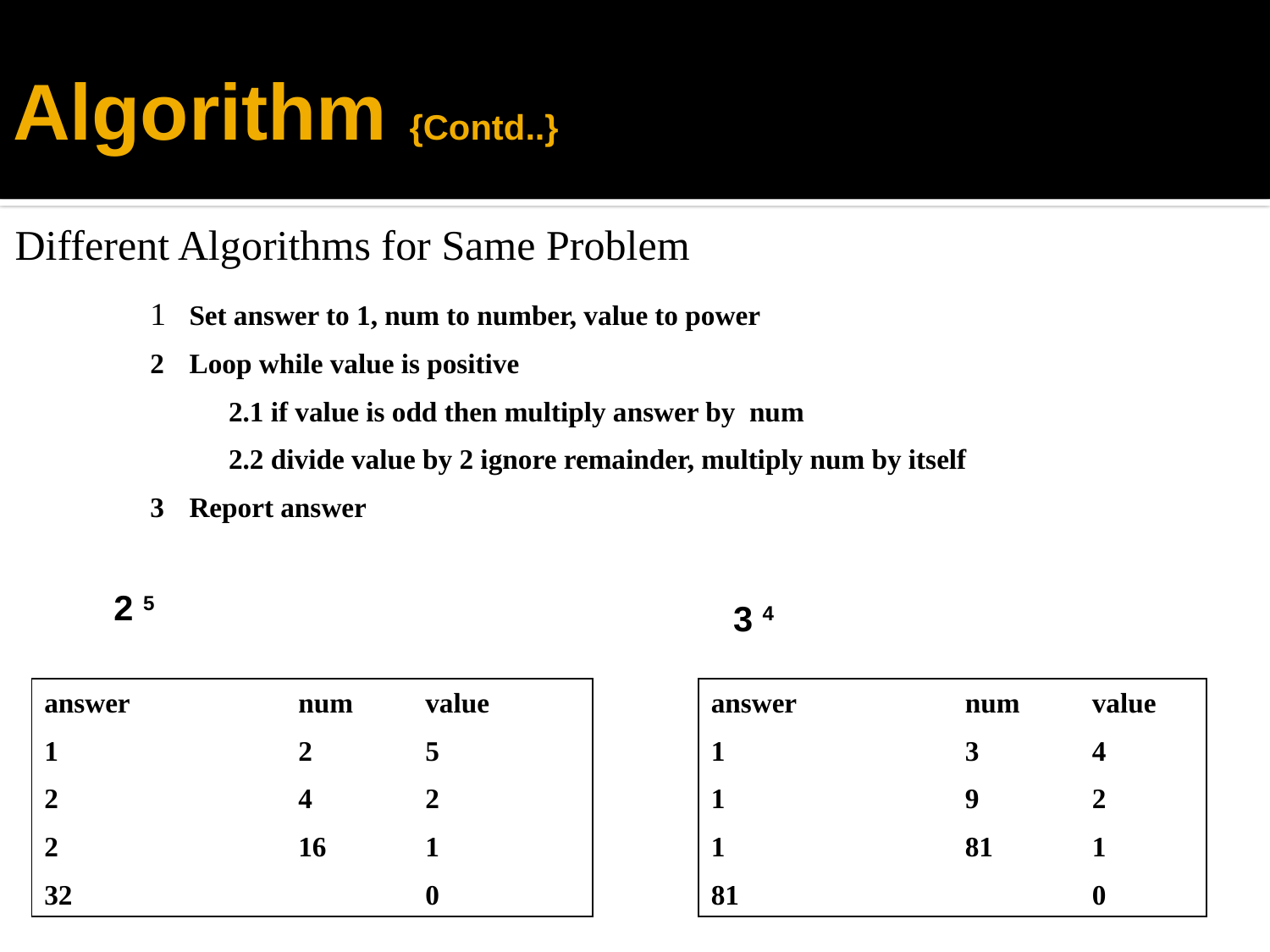

# Algorithm {Contd..}
Different Algorithms for Same Problem
1 	Set answer to 1, num to number, value to power
2 	Loop while value is positive
		2.1 if value is odd then multiply answer by  num
		2.2 divide value by 2 ignore remainder, multiply num by itself
3	Report answer
2 5
3 4
answer		num	value
1		2	5
2		4	2
2		16	1
32			0
answer		num	value
1		3	4
1		9	2
1		81	1
81			0